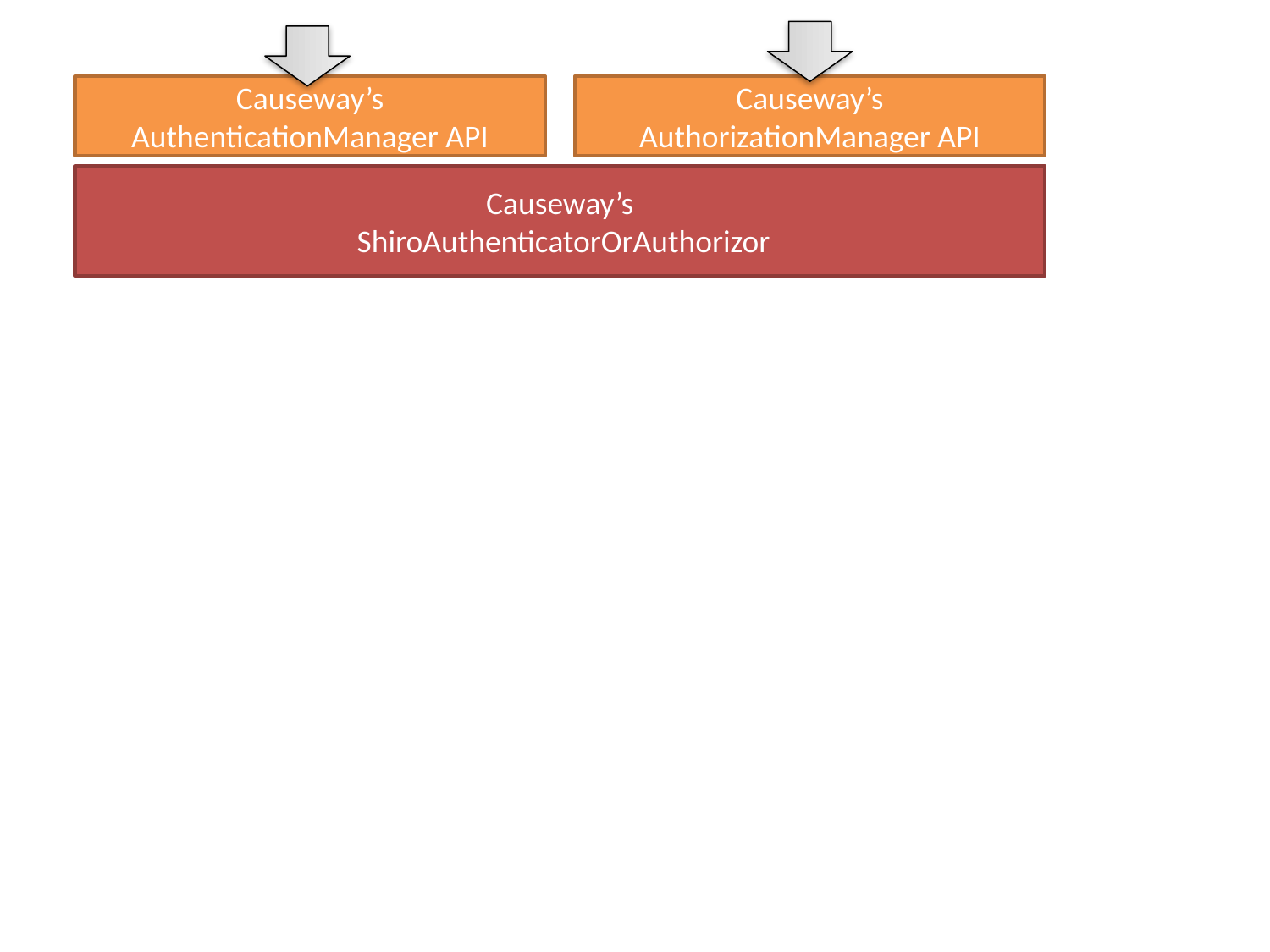

Causeway’s
AuthenticationManager API
Causeway’s
AuthorizationManager API
Causeway’s
 ShiroAuthenticatorOrAuthorizor